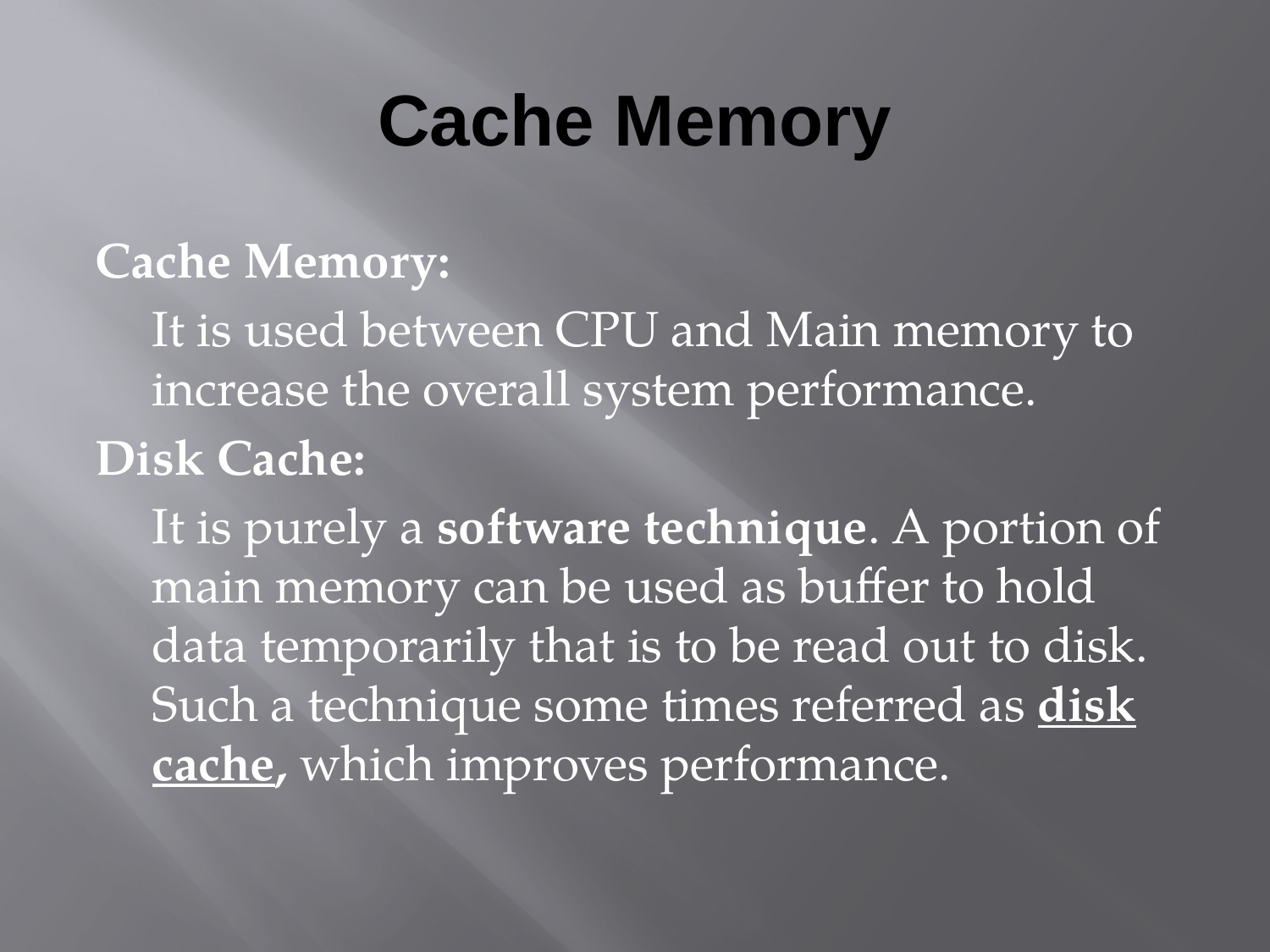

# Cache Memory
Cache Memory:
	It is used between CPU and Main memory to increase the overall system performance.
Disk Cache:
	It is purely a software technique. A portion of main memory can be used as buffer to hold data temporarily that is to be read out to disk. Such a technique some times referred as disk cache, which improves performance.